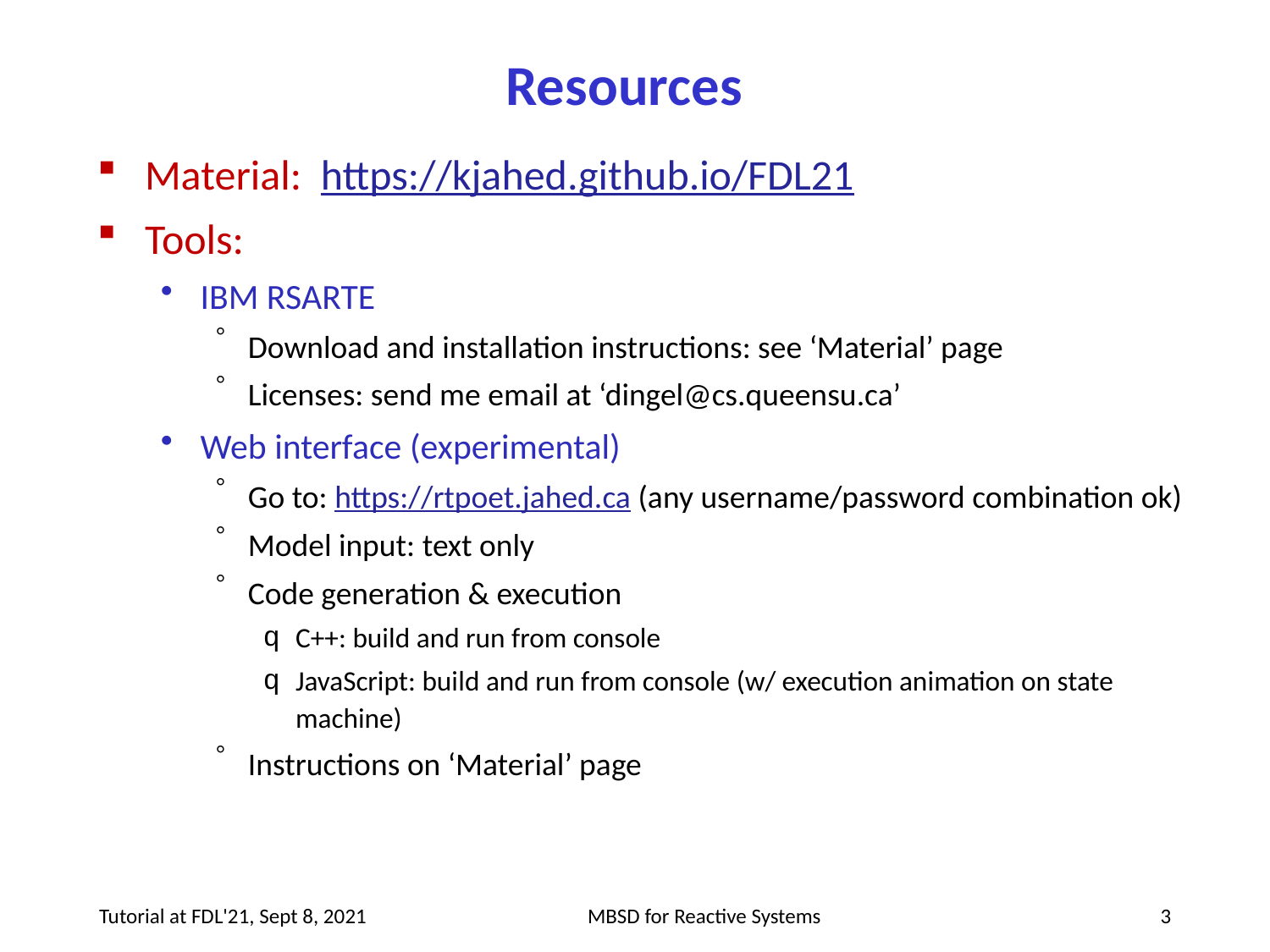

# Resources
Material:  https://kjahed.github.io/FDL21
Tools:
IBM RSARTE
Download and installation instructions: see ‘Material’ page
Licenses: send me email at ‘dingel@cs.queensu.ca’
Web interface (experimental)
Go to: https://rtpoet.jahed.ca (any username/password combination ok)
Model input: text only
Code generation & execution
C++: build and run from console
JavaScript: build and run from console (w/ execution animation on state machine)
Instructions on ‘Material’ page
MBSD for Reactive Systems
Tutorial at FDL'21, Sept 8, 2021
3